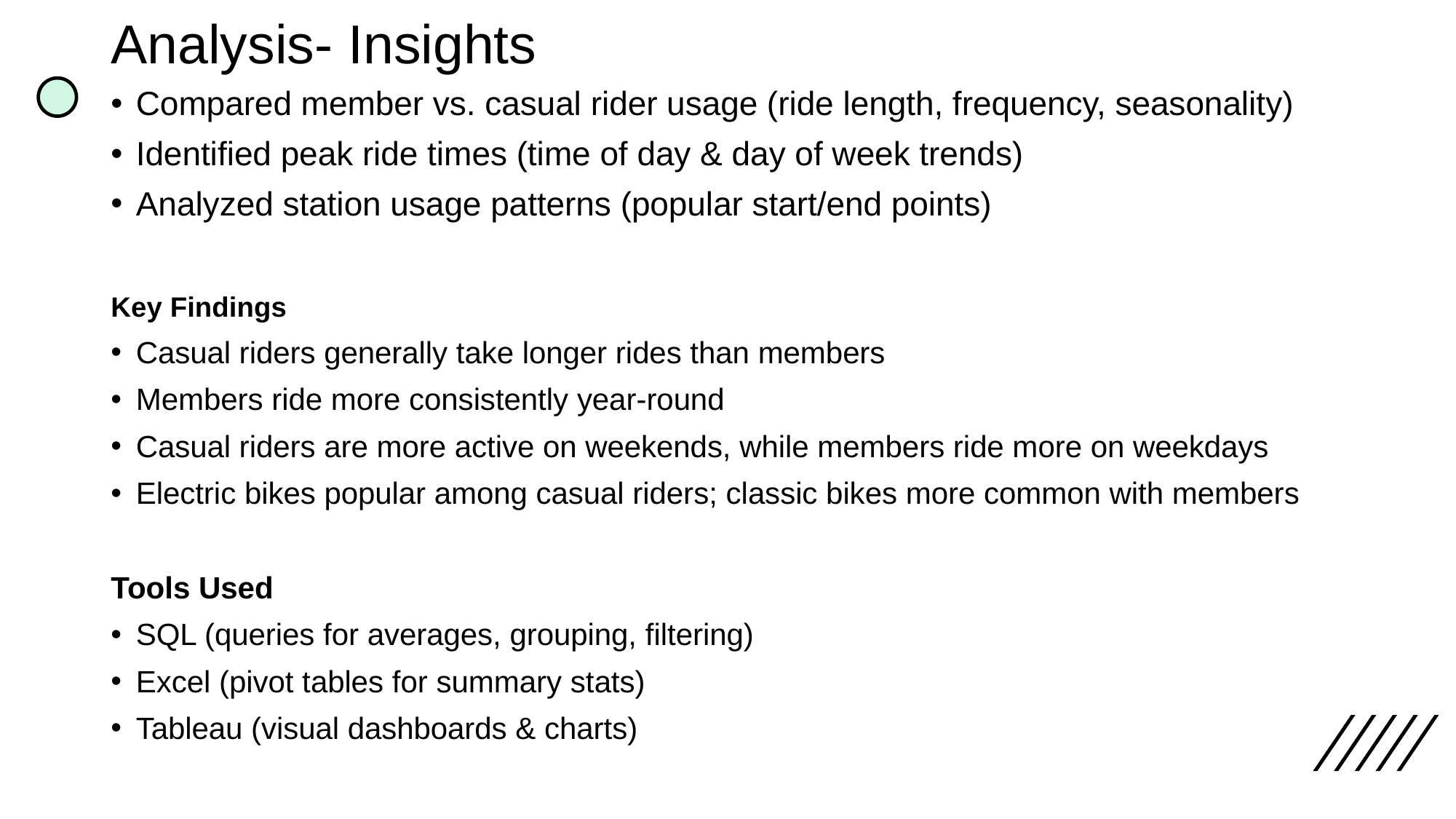

# Analysis- Insights
Compared member vs. casual rider usage (ride length, frequency, seasonality)
Identified peak ride times (time of day & day of week trends)
Analyzed station usage patterns (popular start/end points)

Key Findings
Casual riders generally take longer rides than members
Members ride more consistently year-round
Casual riders are more active on weekends, while members ride more on weekdays
Electric bikes popular among casual riders; classic bikes more common with members

Tools Used
SQL (queries for averages, grouping, filtering)
Excel (pivot tables for summary stats)
Tableau (visual dashboards & charts)